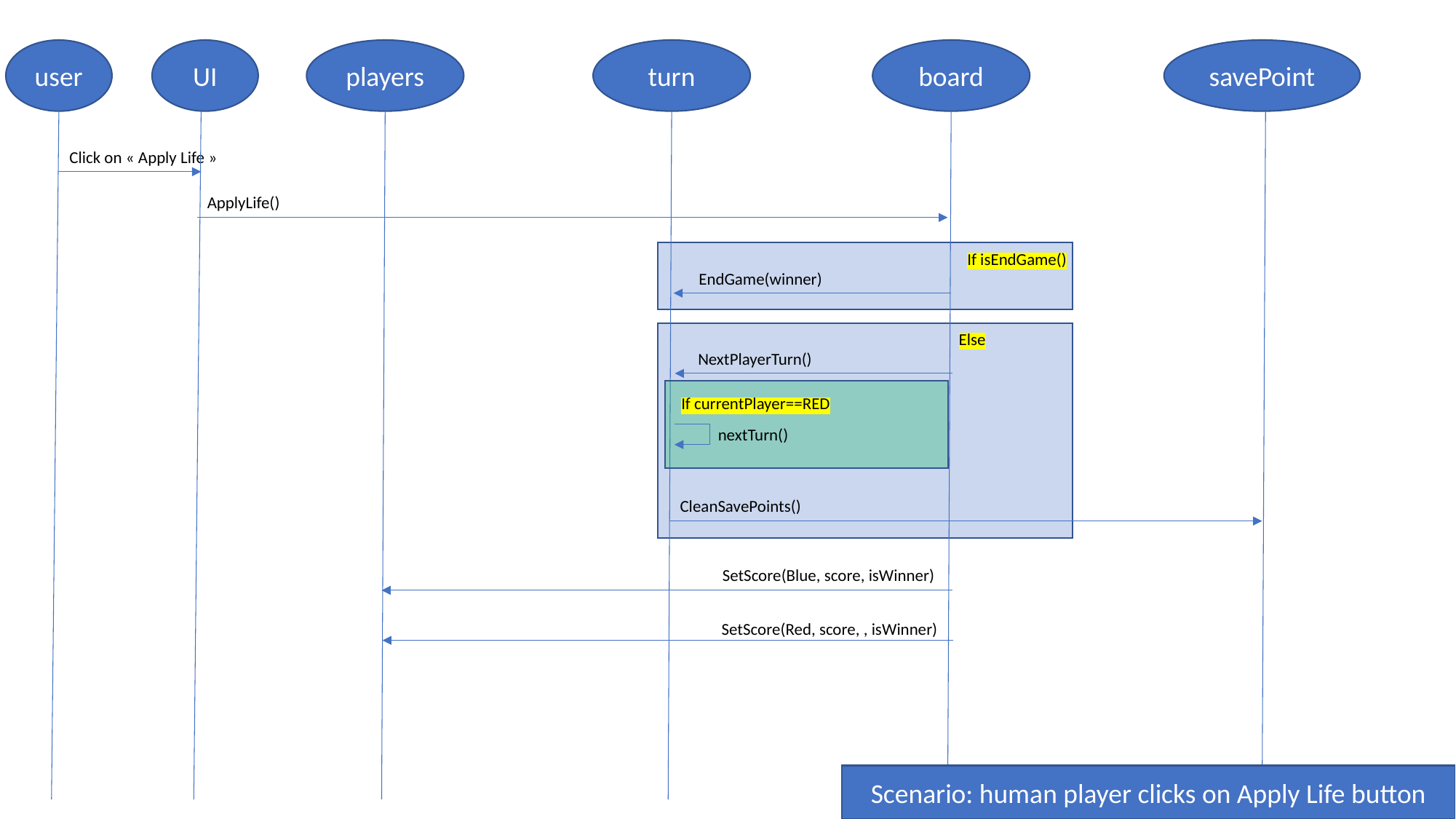

user
UI
players
turn
board
savePoint
Click on « Apply Life »
ApplyLife()

If isEndGame()
EndGame(winner)
Else

NextPlayerTurn()

If currentPlayer==RED
nextTurn()
CleanSavePoints()
SetScore(Blue, score, isWinner)
SetScore(Red, score, , isWinner)
Scenario: human player clicks on Apply Life button